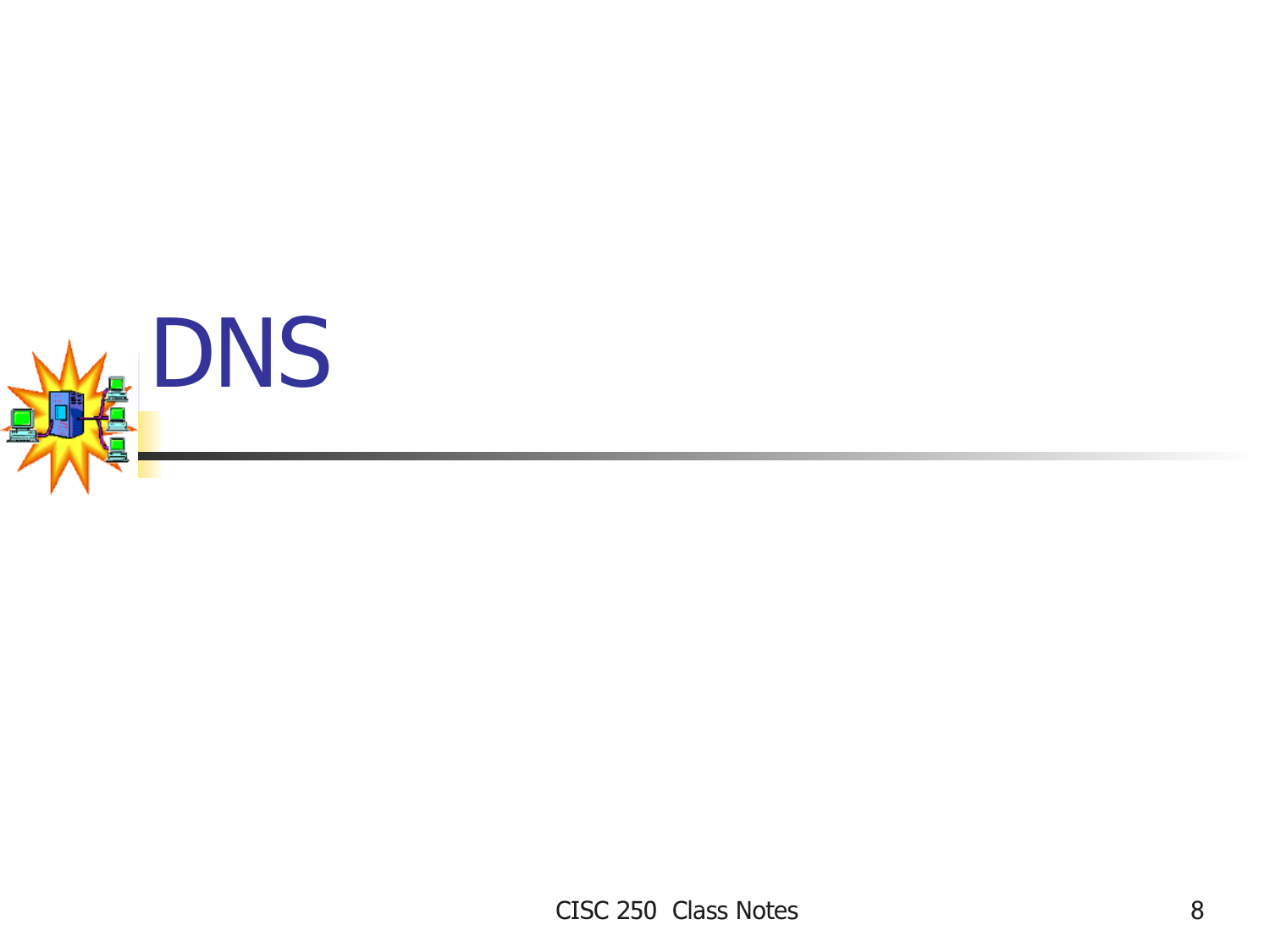

# DNS

CISC 250  Class Notes
8